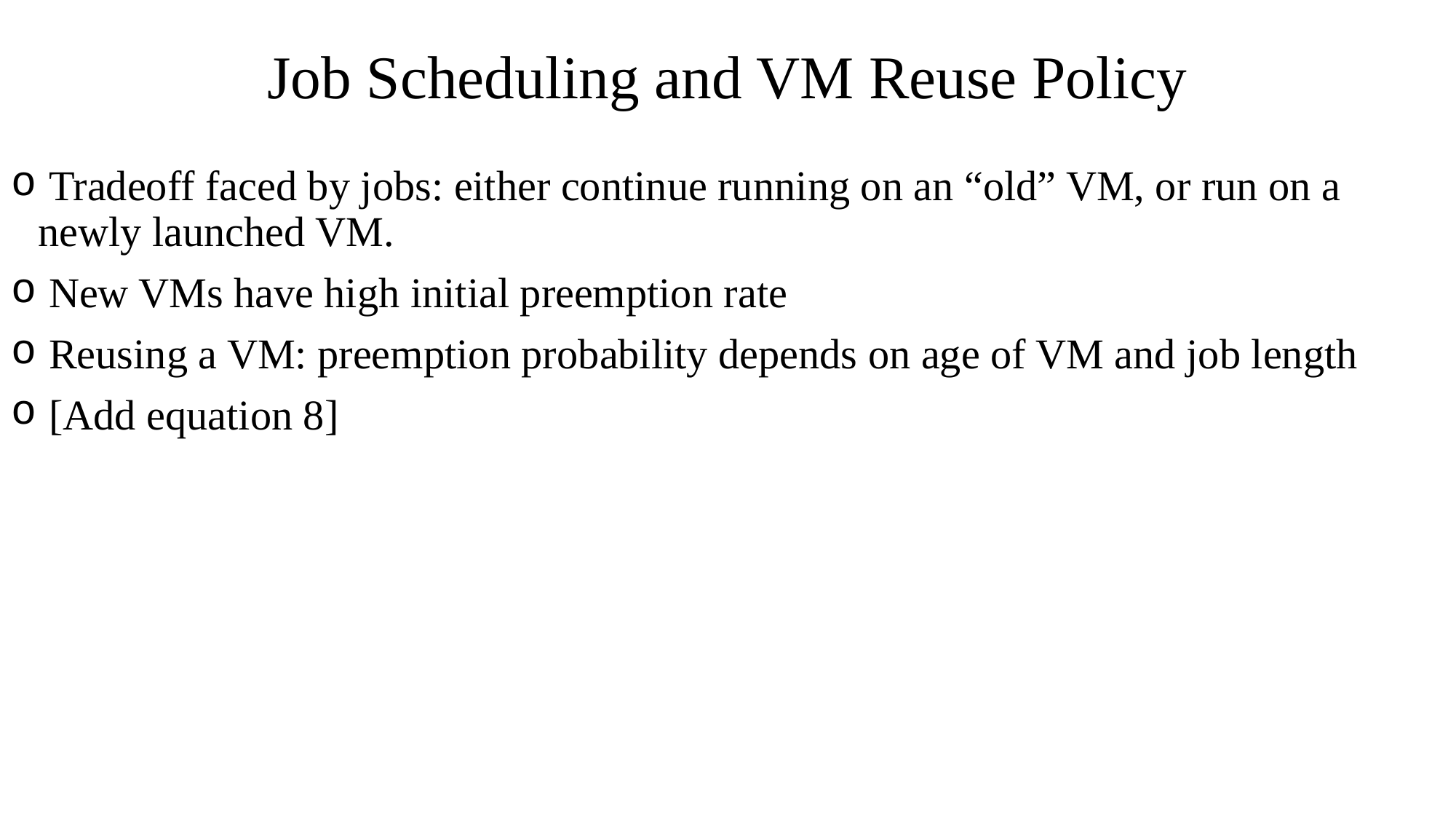

# Job Scheduling and VM Reuse Policy
 Tradeoff faced by jobs: either continue running on an “old” VM, or run on a newly launched VM.
 New VMs have high initial preemption rate
 Reusing a VM: preemption probability depends on age of VM and job length
 [Add equation 8]